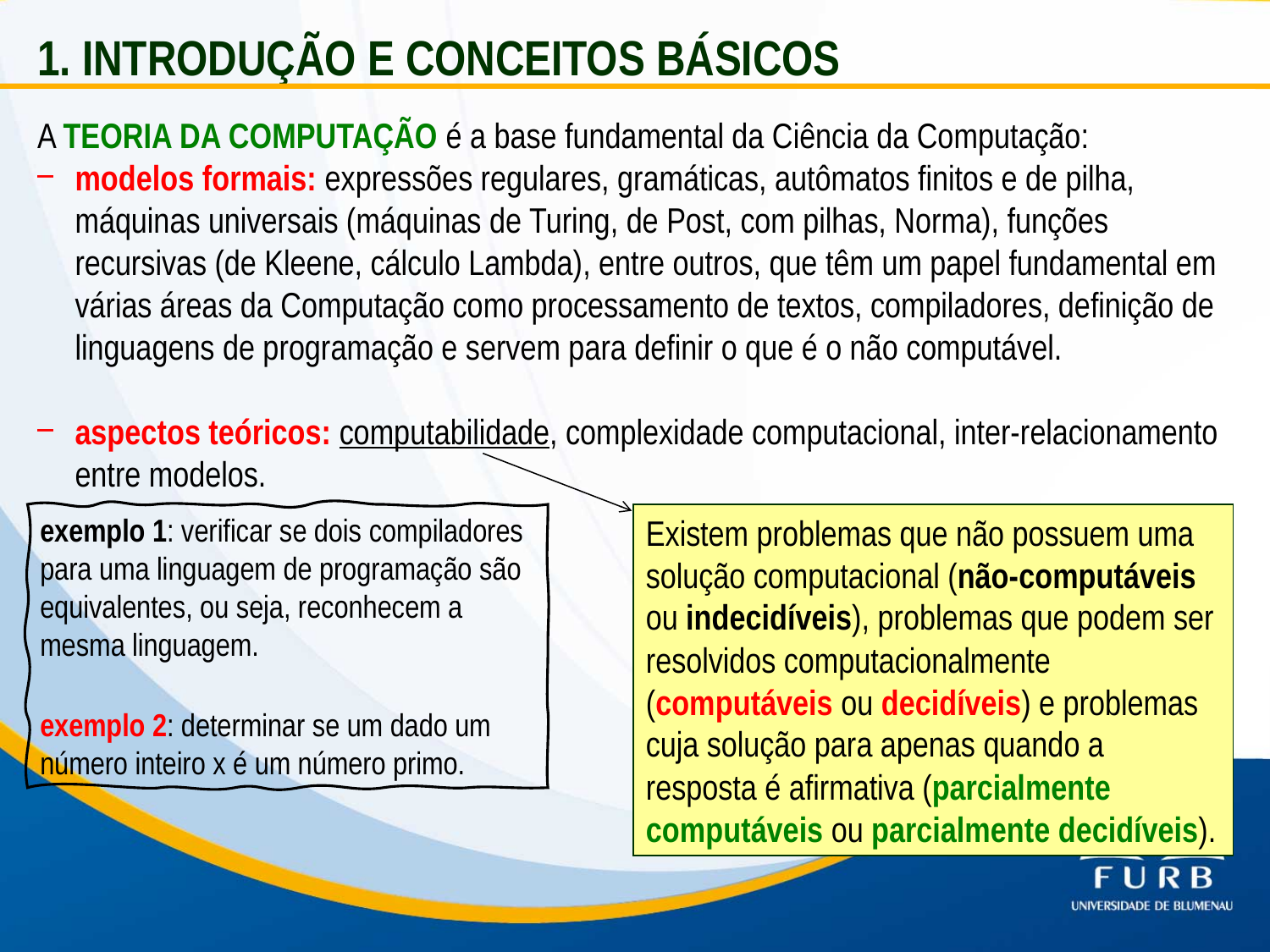

1. INTRODUÇÃO E CONCEITOS BÁSICOS

A TEORIA DA COMPUTAÇÃO é a base fundamental da Ciência da Computação:
modelos formais: expressões regulares, gramáticas, autômatos finitos e de pilha, máquinas universais (máquinas de Turing, de Post, com pilhas, Norma), funções recursivas (de Kleene, cálculo Lambda), entre outros, que têm um papel fundamental em várias áreas da Computação como processamento de textos, compiladores, definição de linguagens de programação e servem para definir o que é o não computável.

aspectos teóricos: computabilidade, complexidade computacional, inter-relacionamento entre modelos.
exemplo 1: verificar se dois compiladores para uma linguagem de programação são equivalentes, ou seja, reconhecem a mesma linguagem.

exemplo 2: determinar se um dado um número inteiro x é um número primo.
Existem problemas que não possuem uma solução computacional (não-computáveis ou indecidíveis), problemas que podem ser resolvidos computacionalmente (computáveis ou decidíveis) e problemas cuja solução para apenas quando a resposta é afirmativa (parcialmente computáveis ou parcialmente decidíveis).